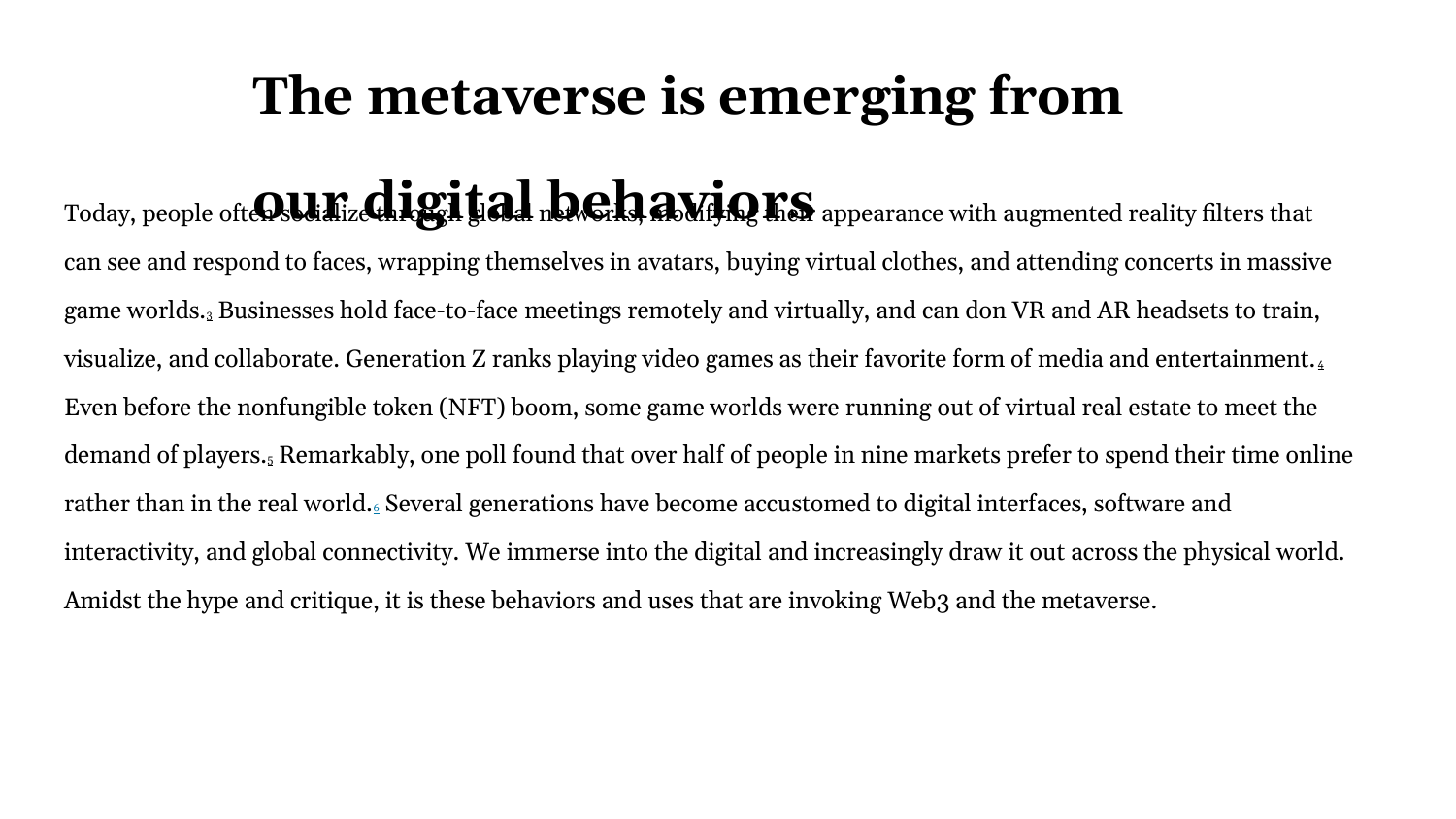

# The metaverse is emerging from our digital behaviors

Today, people often socialize through global networks, modifying their appearance with augmented reality filters that can see and respond to faces, wrapping themselves in avatars, buying virtual clothes, and attending concerts in massive game worlds.3 Businesses hold face-to-face meetings remotely and virtually, and can don VR and AR headsets to train, visualize, and collaborate. Generation Z ranks playing video games as their favorite form of media and entertainment.4  Even before the nonfungible token (NFT) boom, some game worlds were running out of virtual real estate to meet the demand of players.5 Remarkably, one poll found that over half of people in nine markets prefer to spend their time online rather than in the real world.6 Several generations have become accustomed to digital interfaces, software and interactivity, and global connectivity. We immerse into the digital and increasingly draw it out across the physical world. Amidst the hype and critique, it is these behaviors and uses that are invoking Web3 and the metaverse.